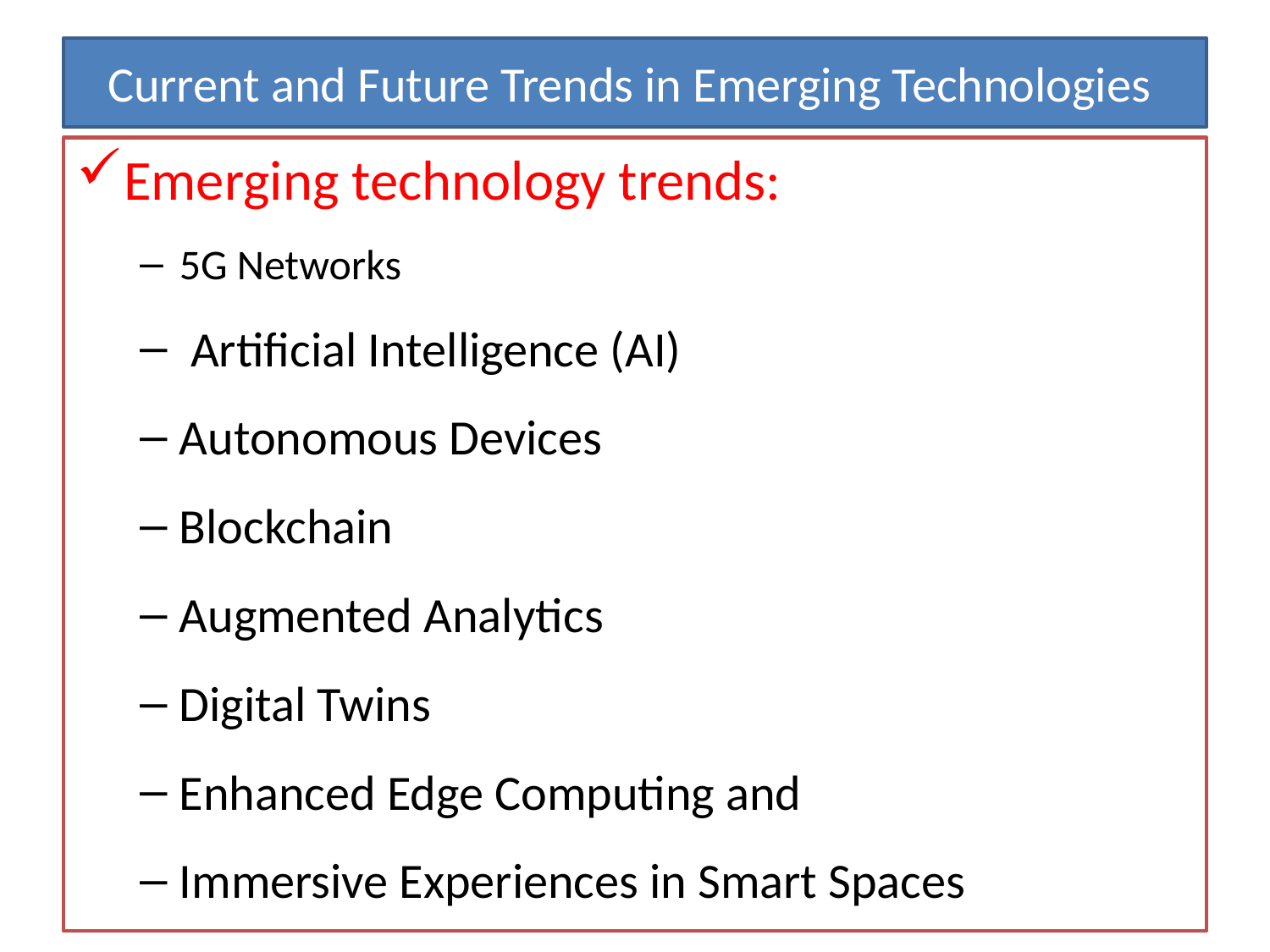

# Current and Future Trends in Emerging Technologies
Emerging technology trends:
5G Networks
 Artificial Intelligence (AI)
Autonomous Devices
Blockchain
Augmented Analytics
Digital Twins
Enhanced Edge Computing and
Immersive Experiences in Smart Spaces